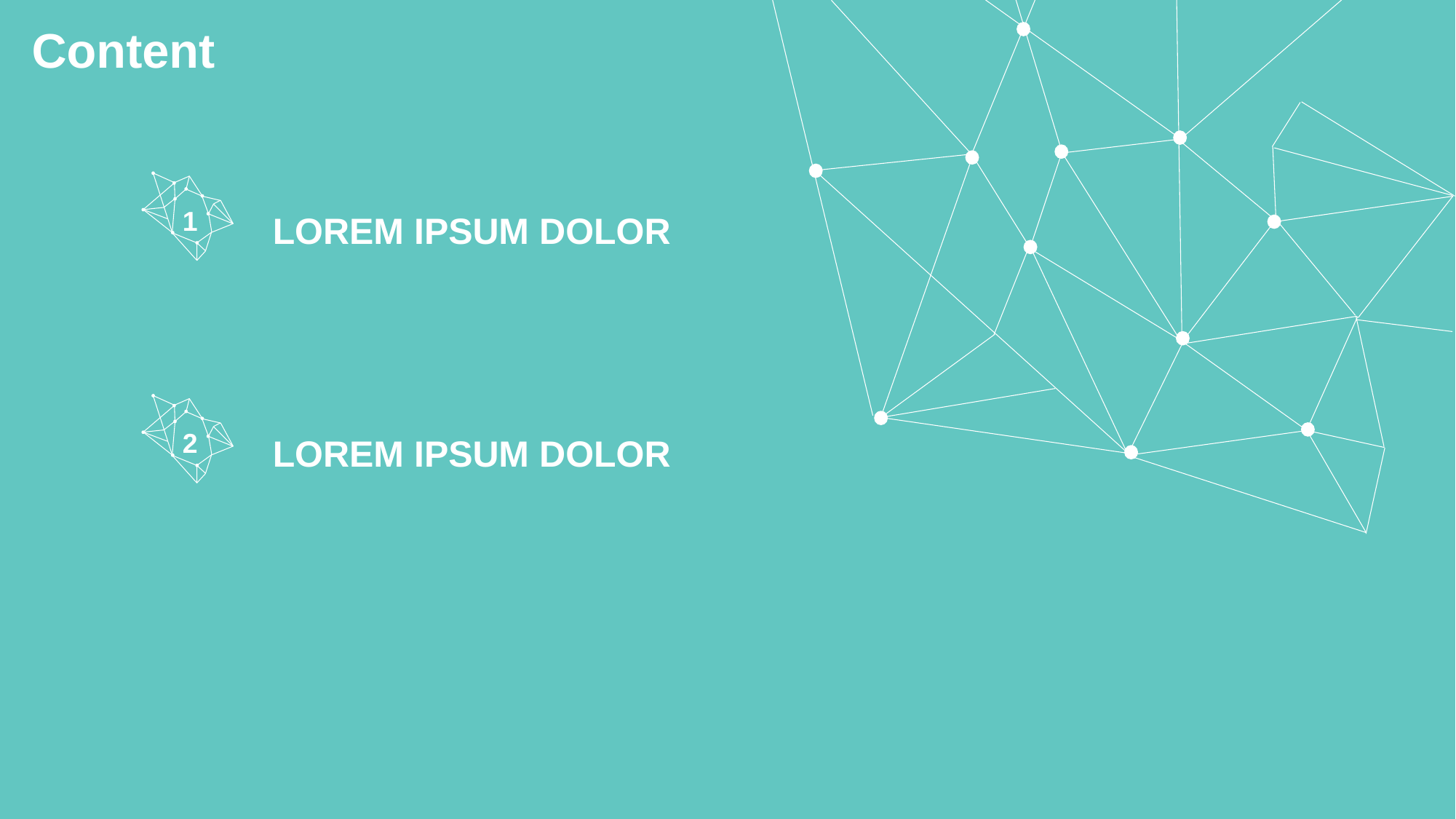

Content

1
LOREM IPSUM DOLOR

2
LOREM IPSUM DOLOR